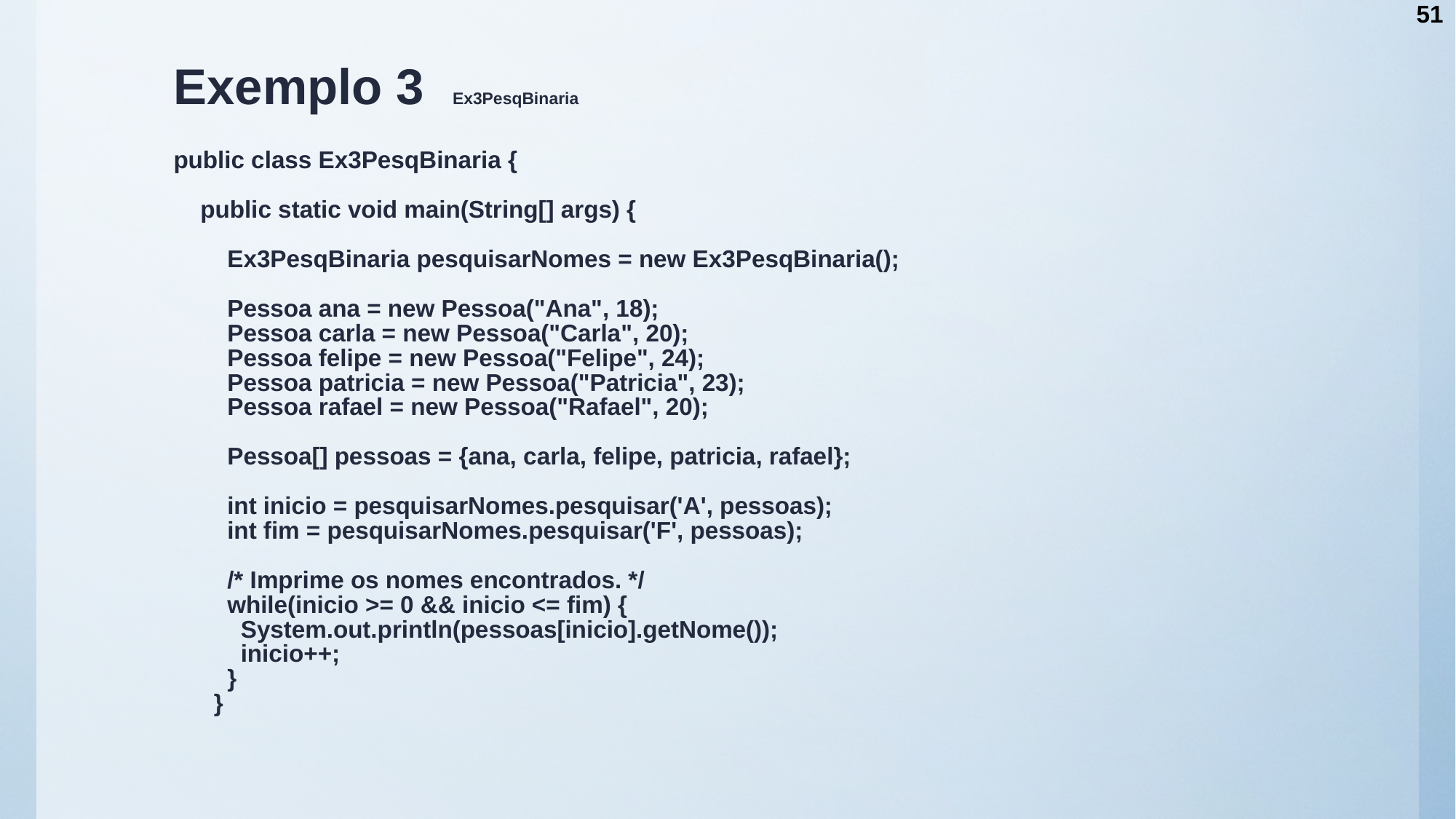

51
# Exemplo 3  Ex3PesqBinaria public class Ex3PesqBinaria { public static void main(String[] args) { Ex3PesqBinaria pesquisarNomes = new Ex3PesqBinaria(); Pessoa ana = new Pessoa("Ana", 18); Pessoa carla = new Pessoa("Carla", 20); Pessoa felipe = new Pessoa("Felipe", 24); Pessoa patricia = new Pessoa("Patricia", 23); Pessoa rafael = new Pessoa("Rafael", 20); Pessoa[] pessoas = {ana, carla, felipe, patricia, rafael}; int inicio = pesquisarNomes.pesquisar('A', pessoas); int fim = pesquisarNomes.pesquisar('F', pessoas); /* Imprime os nomes encontrados. */ while(inicio >= 0 && inicio <= fim) { System.out.println(pessoas[inicio].getNome()); inicio++; } }